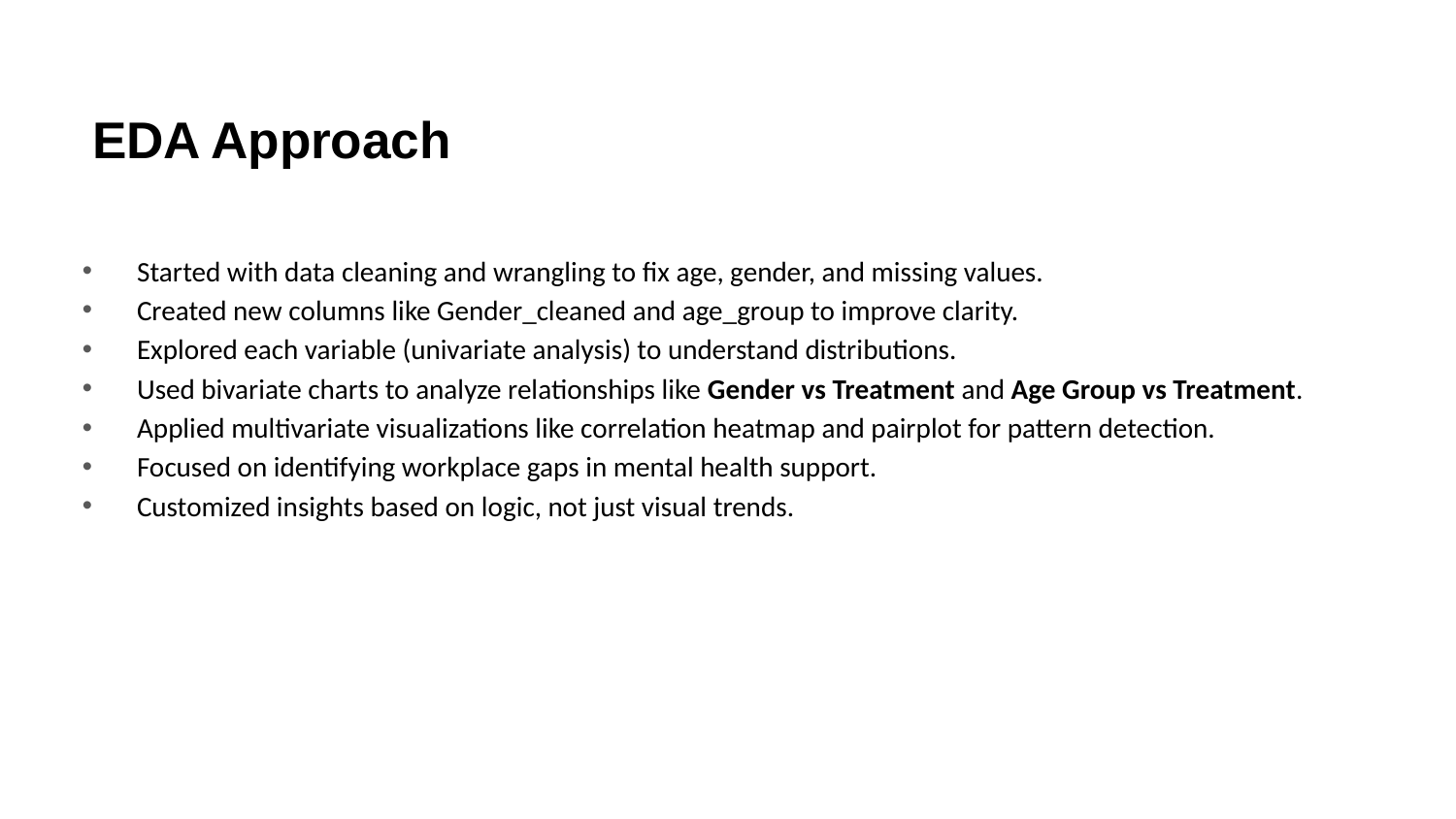

# EDA Approach

Started with data cleaning and wrangling to fix age, gender, and missing values.
Created new columns like Gender_cleaned and age_group to improve clarity.
Explored each variable (univariate analysis) to understand distributions.
Used bivariate charts to analyze relationships like Gender vs Treatment and Age Group vs Treatment.
Applied multivariate visualizations like correlation heatmap and pairplot for pattern detection.
Focused on identifying workplace gaps in mental health support.
Customized insights based on logic, not just visual trends.